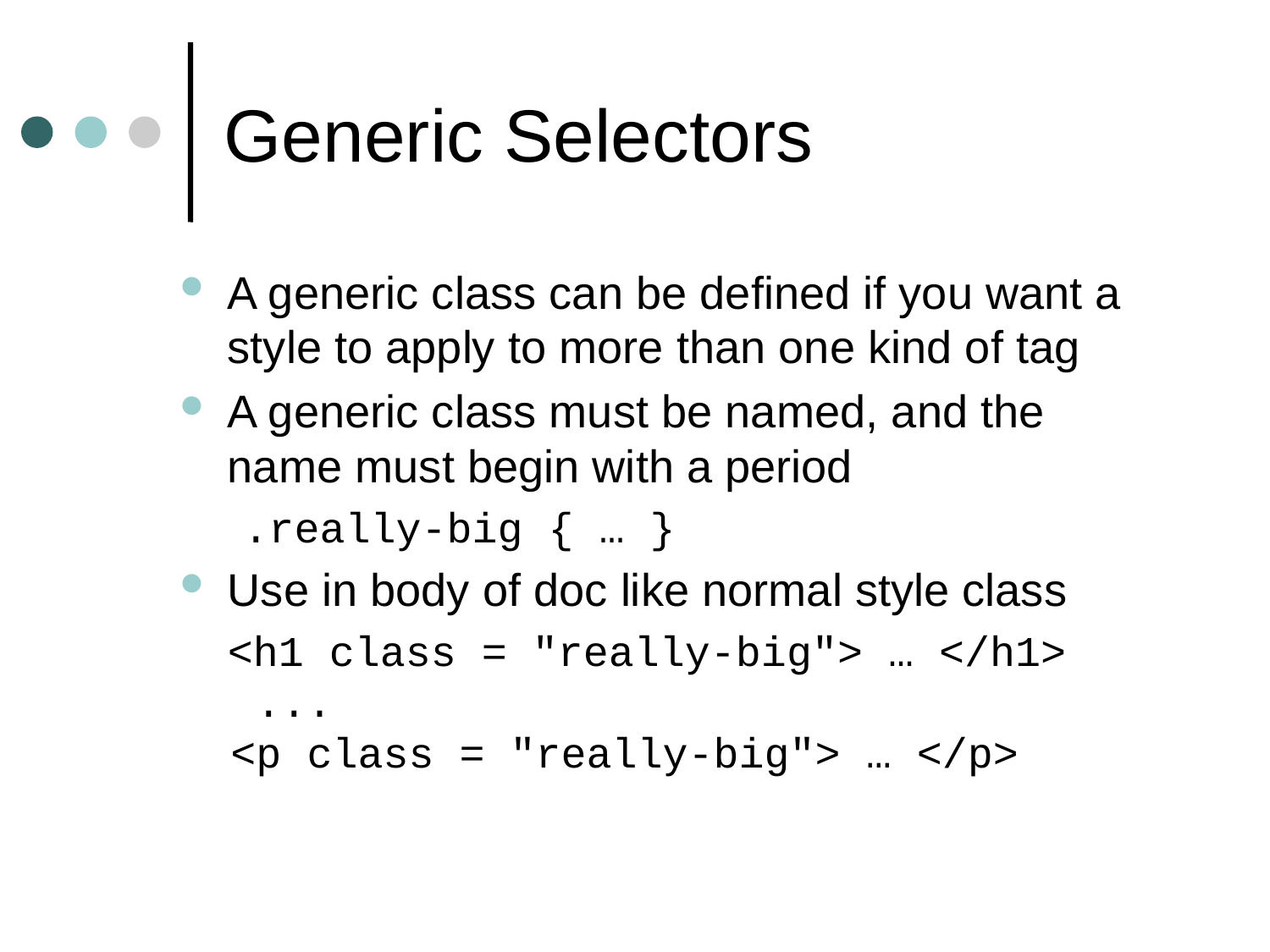

# Generic Selectors
A generic class can be defined if you want a style to apply to more than one kind of tag
A generic class must be named, and the name must begin with a period
.really-big { … }
Use in body of doc like normal style class
	<h1 class = "really-big"> … </h1>
   ...
  <p class = "really-big"> … </p>